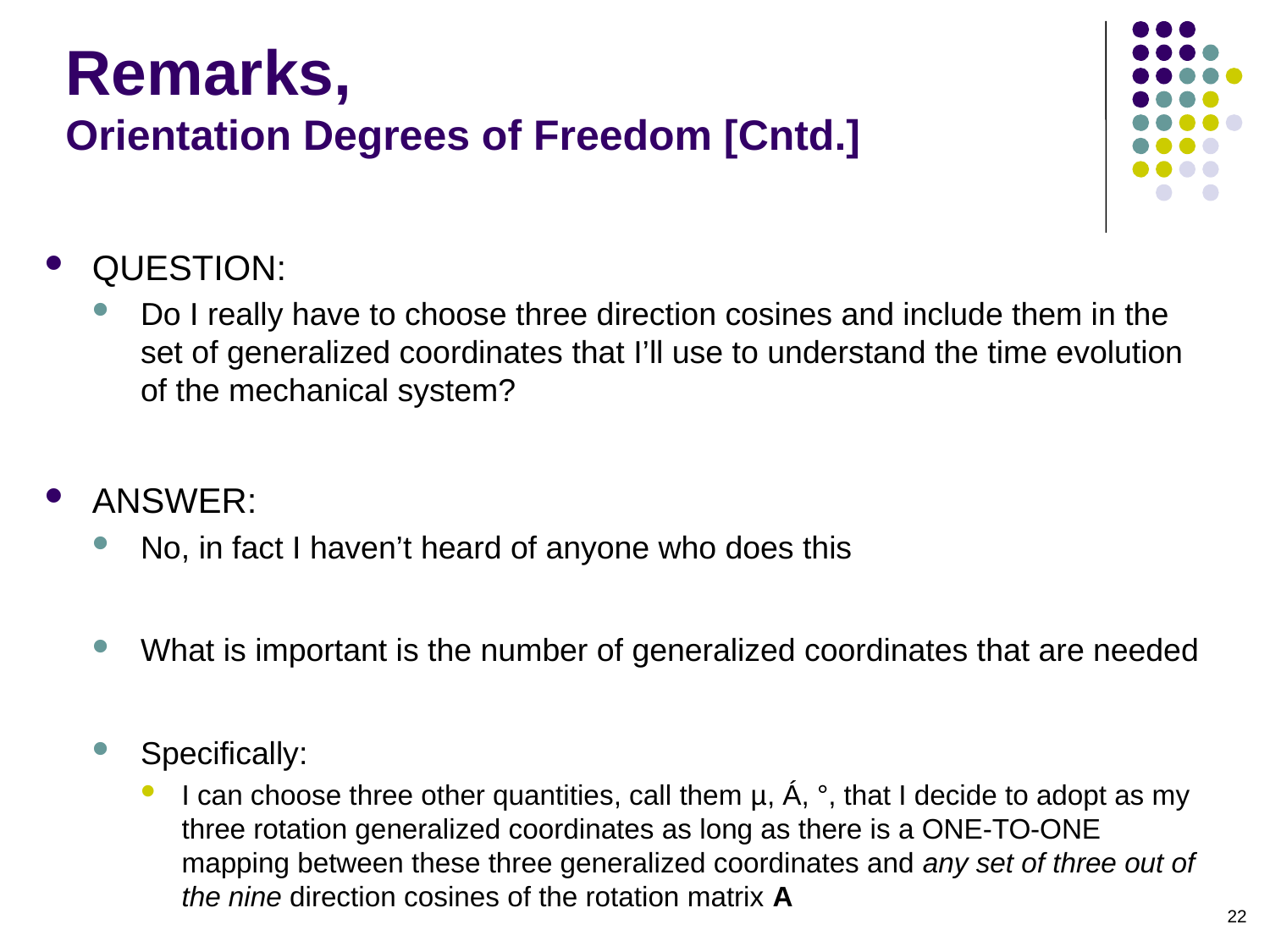

# Remarks, Orientation Degrees of Freedom [Cntd.]
QUESTION:
Do I really have to choose three direction cosines and include them in the set of generalized coordinates that I’ll use to understand the time evolution of the mechanical system?

ANSWER:
No, in fact I haven’t heard of anyone who does this

What is important is the number of generalized coordinates that are needed

Specifically:
I can choose three other quantities, call them µ, Á, °, that I decide to adopt as my three rotation generalized coordinates as long as there is a ONE-TO-ONE mapping between these three generalized coordinates and any set of three out of the nine direction cosines of the rotation matrix A
22